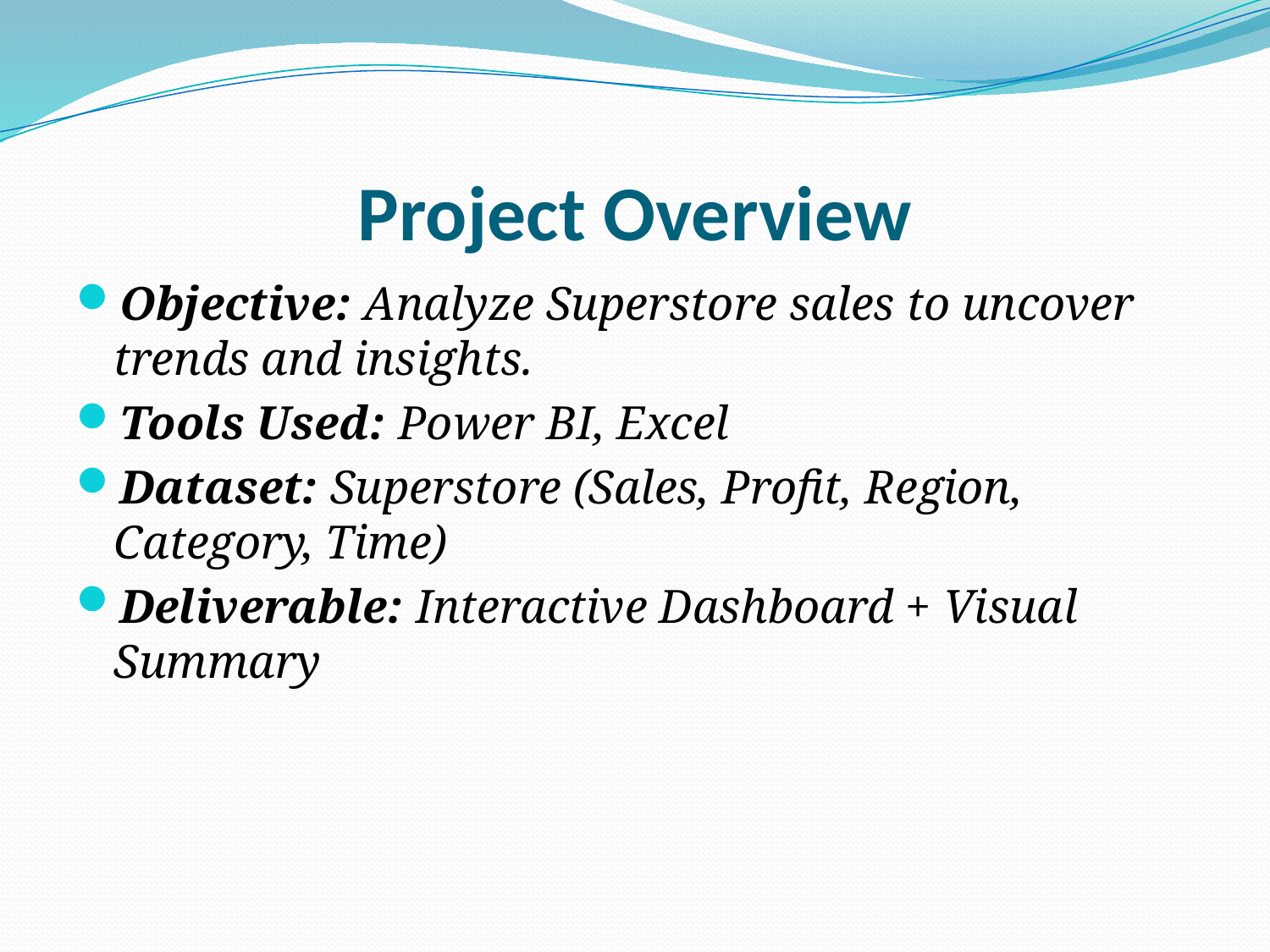

# Project Overview
Objective: Analyze Superstore sales to uncover trends and insights.
Tools Used: Power BI, Excel
Dataset: Superstore (Sales, Profit, Region, Category, Time)
Deliverable: Interactive Dashboard + Visual Summary